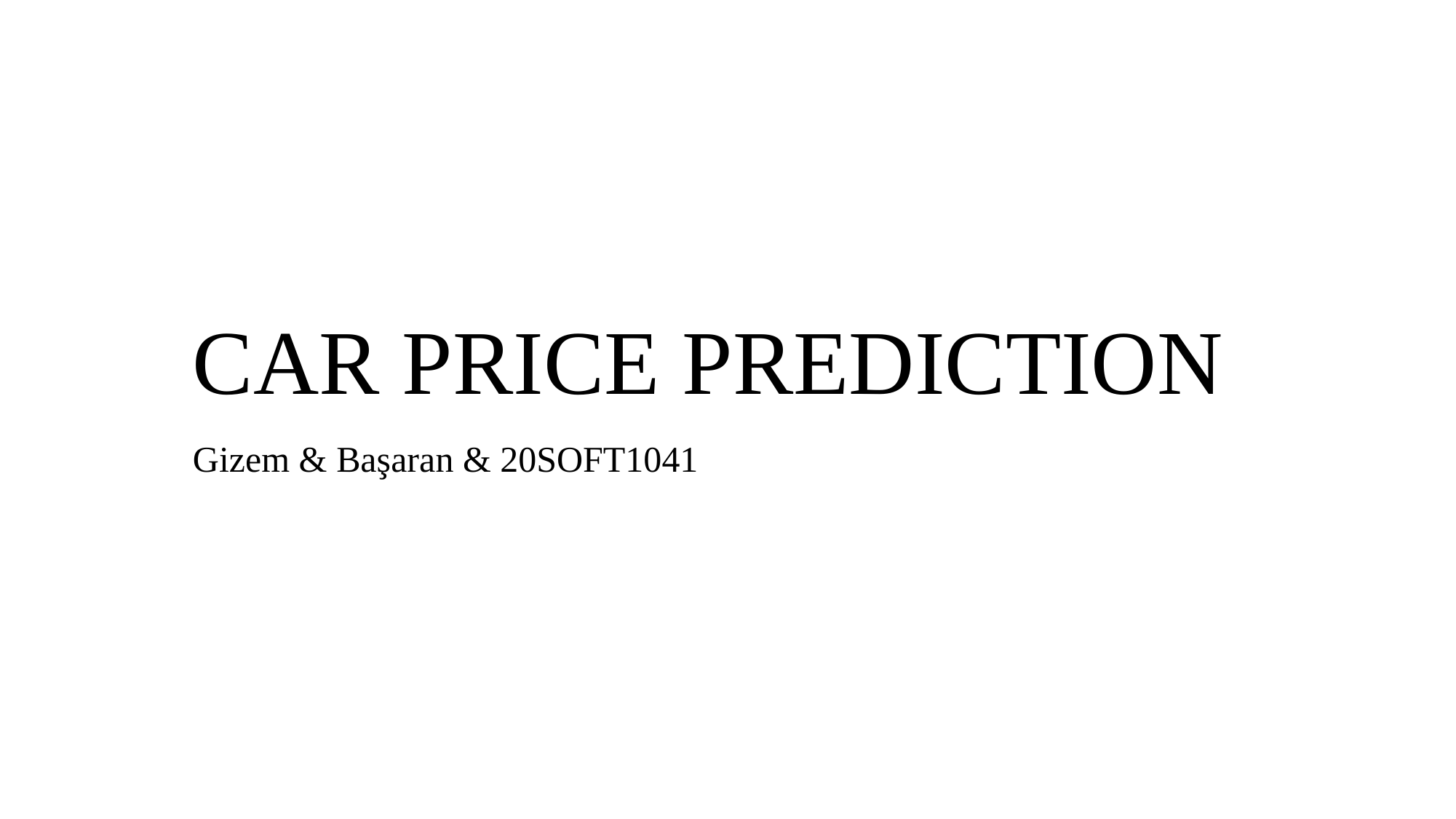

# CAR PRICE PREDICTION
Gizem & Başaran & 20SOFT1041